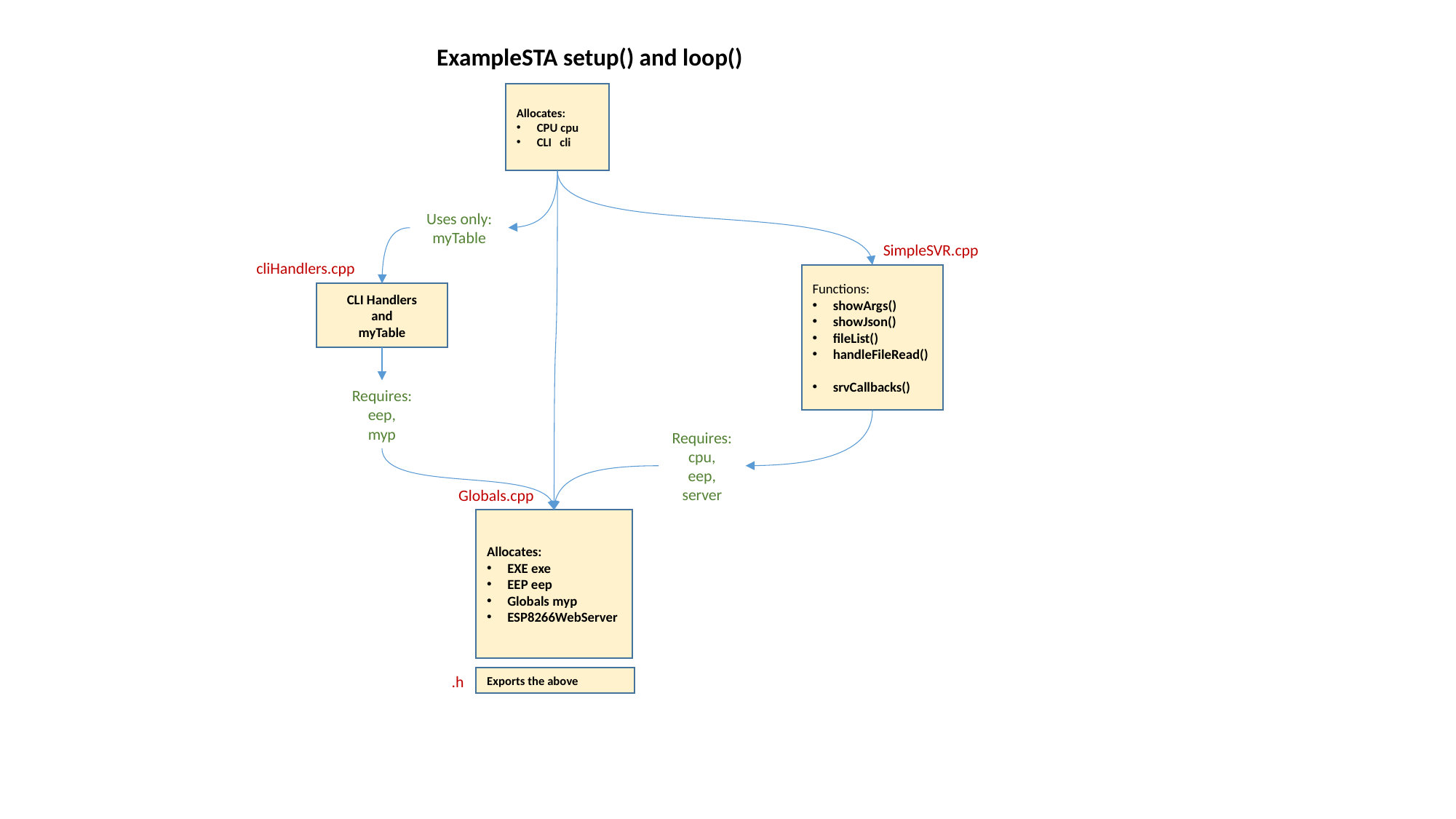

ExampleSTA setup() and loop()
Allocates:
CPU cpu
CLI   cli
Uses only: myTable
SimpleSVR.cpp
cliHandlers.cpp
Functions:
showArgs()
showJson()
fileList()
handleFileRead()

srvCallbacks()
CLI Handlers
and
myTable
Requires:
eep,
myp
Requires:cpu,
eep,
server
Globals.cpp
Allocates:
EXE exe
EEP eep
Globals myp
ESP8266WebServer
.h
Exports the above